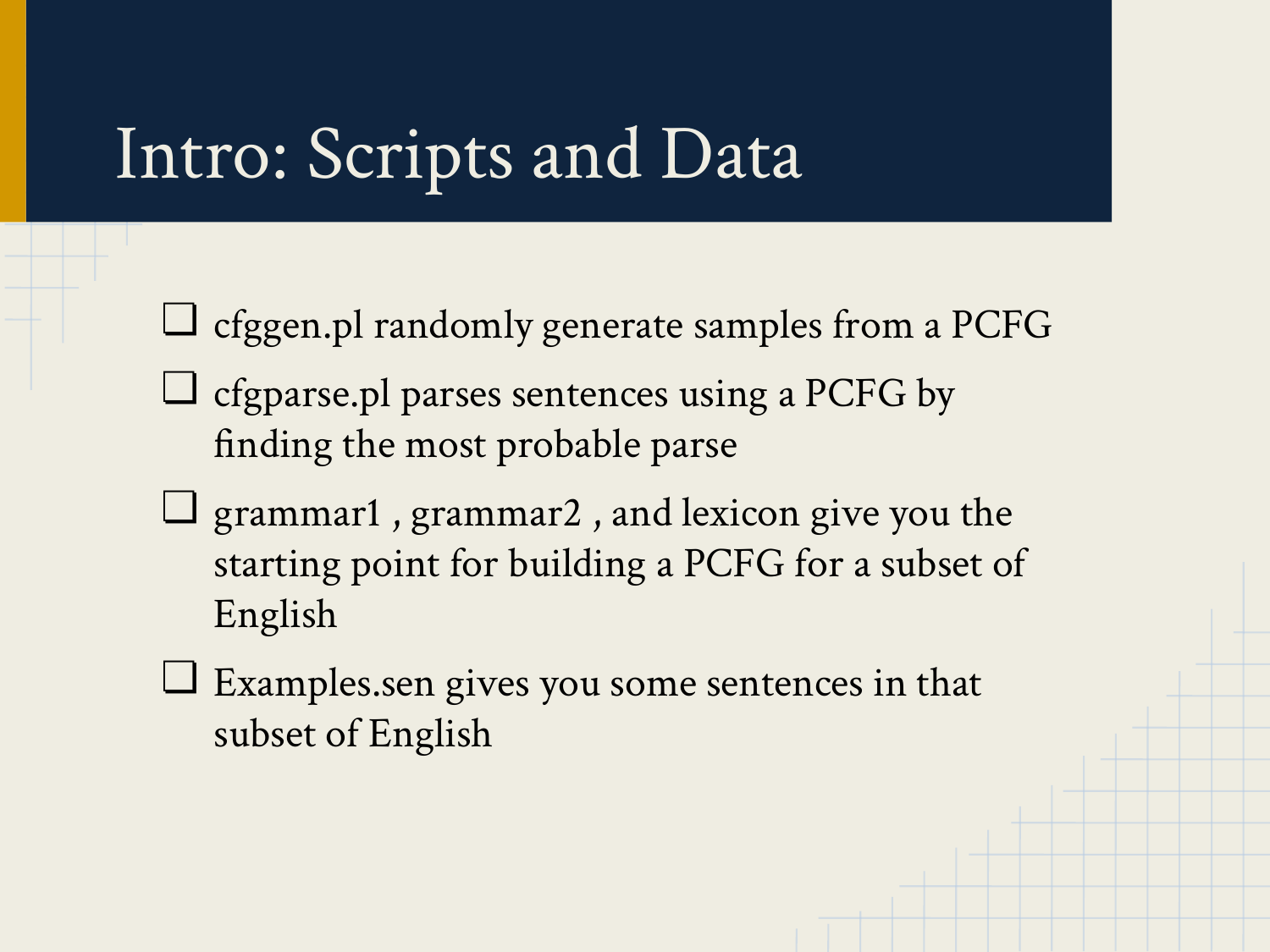

# Intro: Scripts and Data
cfggen.pl randomly generate samples from a PCFG
cfgparse.pl parses sentences using a PCFG by finding the most probable parse
grammar1 , grammar2 , and lexicon give you the
starting point for building a PCFG for a subset of English
Examples.sen gives you some sentences in that subset of English